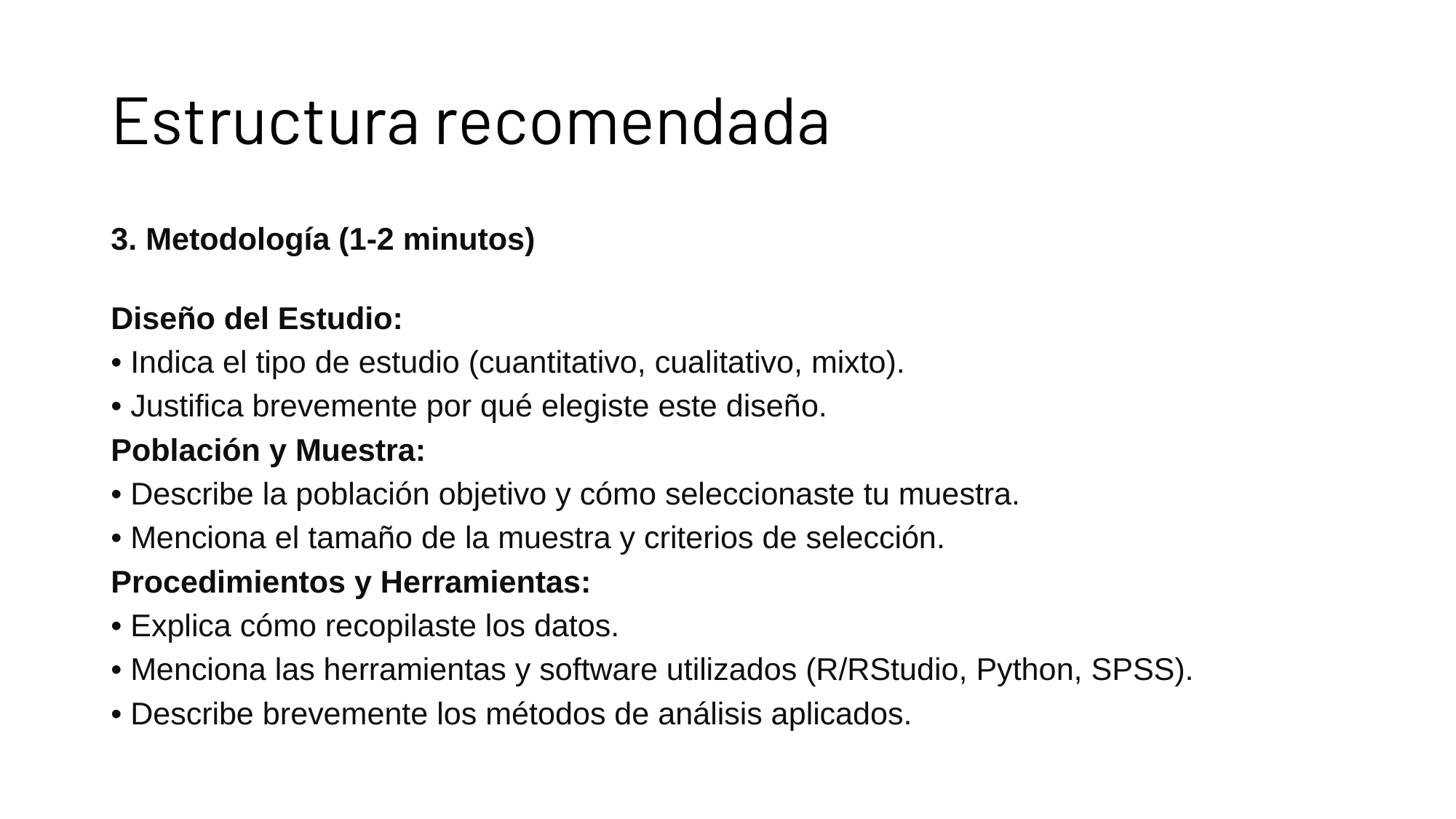

# Estructura recomendada
3. Metodología (1-2 minutos)
Diseño del Estudio:
• Indica el tipo de estudio (cuantitativo, cualitativo, mixto).
• Justifica brevemente por qué elegiste este diseño.
Población y Muestra:
• Describe la población objetivo y cómo seleccionaste tu muestra.
• Menciona el tamaño de la muestra y criterios de selección.
Procedimientos y Herramientas:
• Explica cómo recopilaste los datos.
• Menciona las herramientas y software utilizados (R/RStudio, Python, SPSS).
• Describe brevemente los métodos de análisis aplicados.